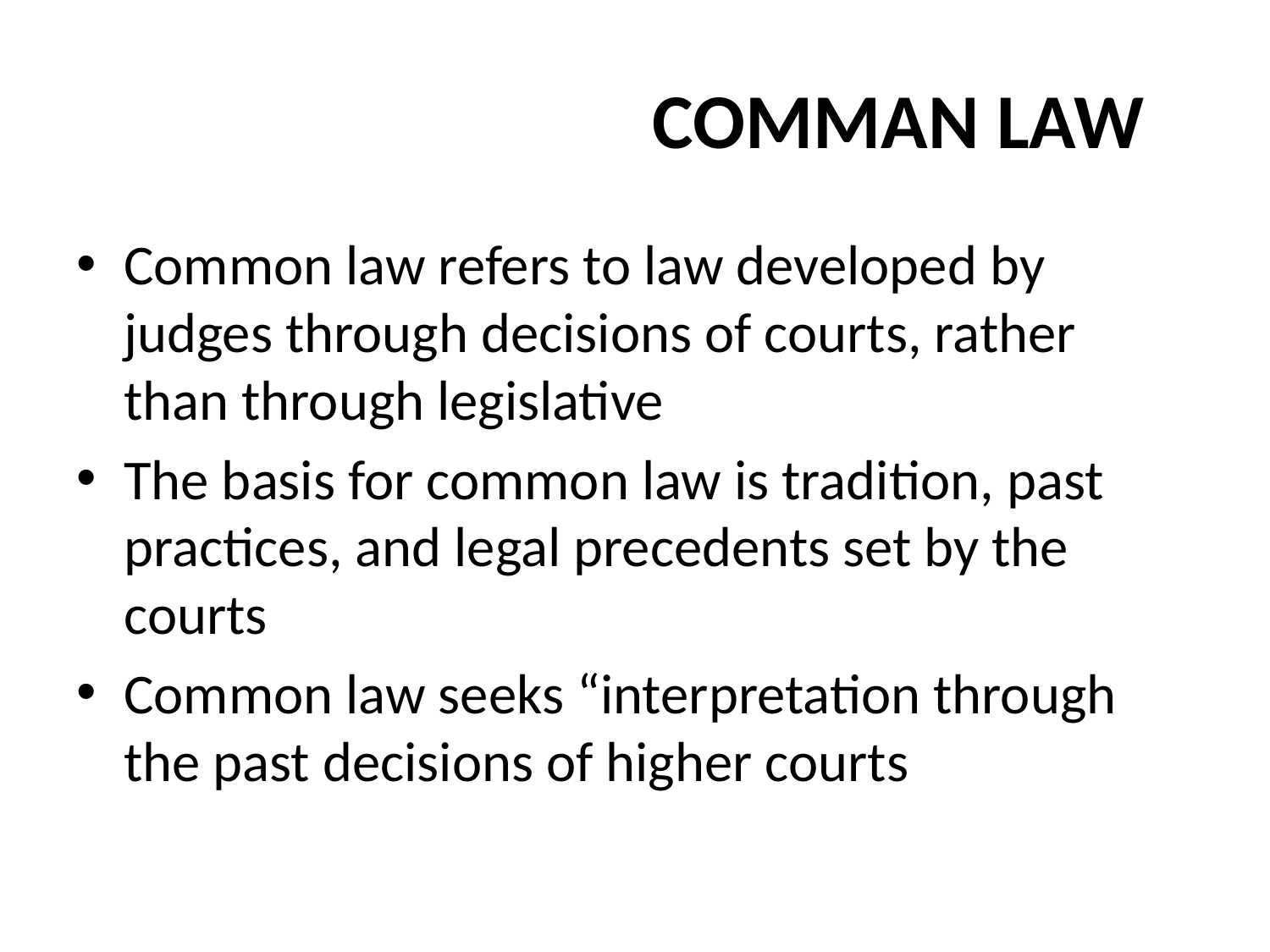

# COMMAN LAW
Common law refers to law developed by judges through decisions of courts, rather than through legislative
The basis for common law is tradition, past practices, and legal precedents set by the courts
Common law seeks “interpretation through the past decisions of higher courts